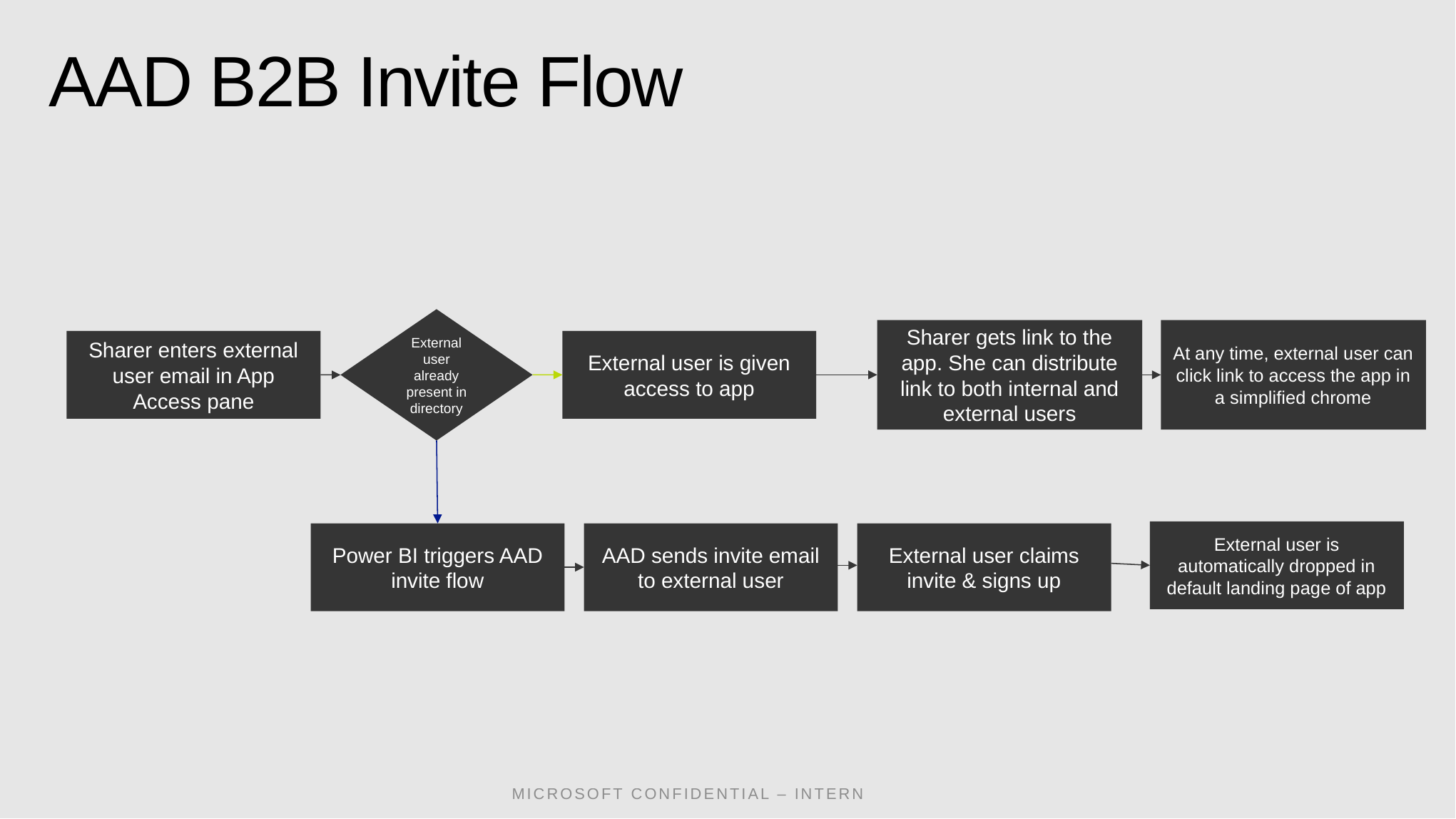

# AAD B2B Invite Flow
External user already present in directory
Sharer gets link to the app. She can distribute link to both internal and external users
At any time, external user can click link to access the app in a simplified chrome
Sharer enters external user email in App Access pane
External user is given access to app
External user is automatically dropped in default landing page of app
External user claims invite & signs up
AAD sends invite email to external user
Power BI triggers AAD invite flow